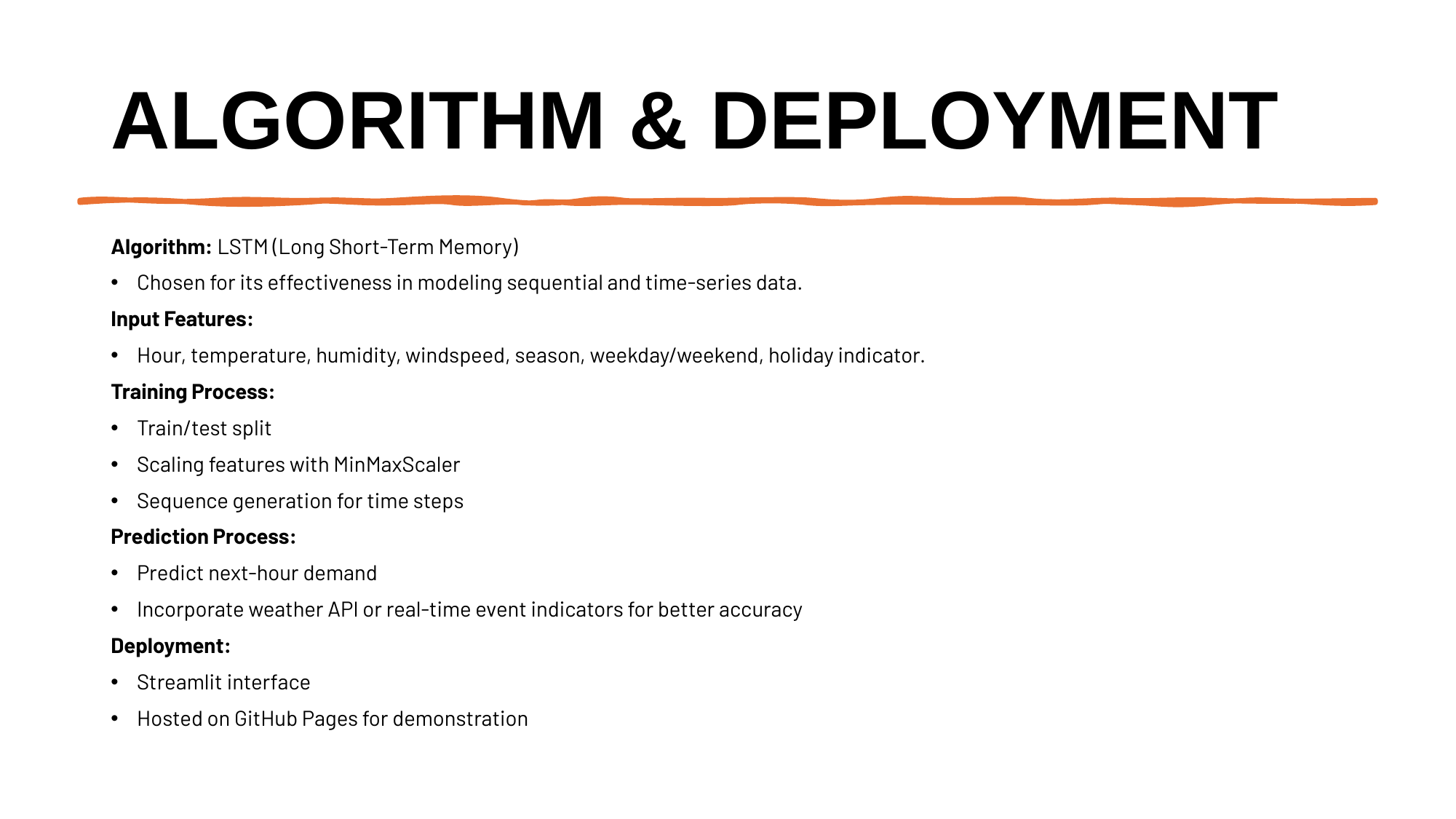

# Algorithm & Deployment

Algorithm: LSTM (Long Short-Term Memory)
Chosen for its effectiveness in modeling sequential and time-series data.
Input Features:
Hour, temperature, humidity, windspeed, season, weekday/weekend, holiday indicator.
Training Process:
Train/test split
Scaling features with MinMaxScaler
Sequence generation for time steps
Prediction Process:
Predict next-hour demand
Incorporate weather API or real-time event indicators for better accuracy
Deployment:
Streamlit interface
Hosted on GitHub Pages for demonstration